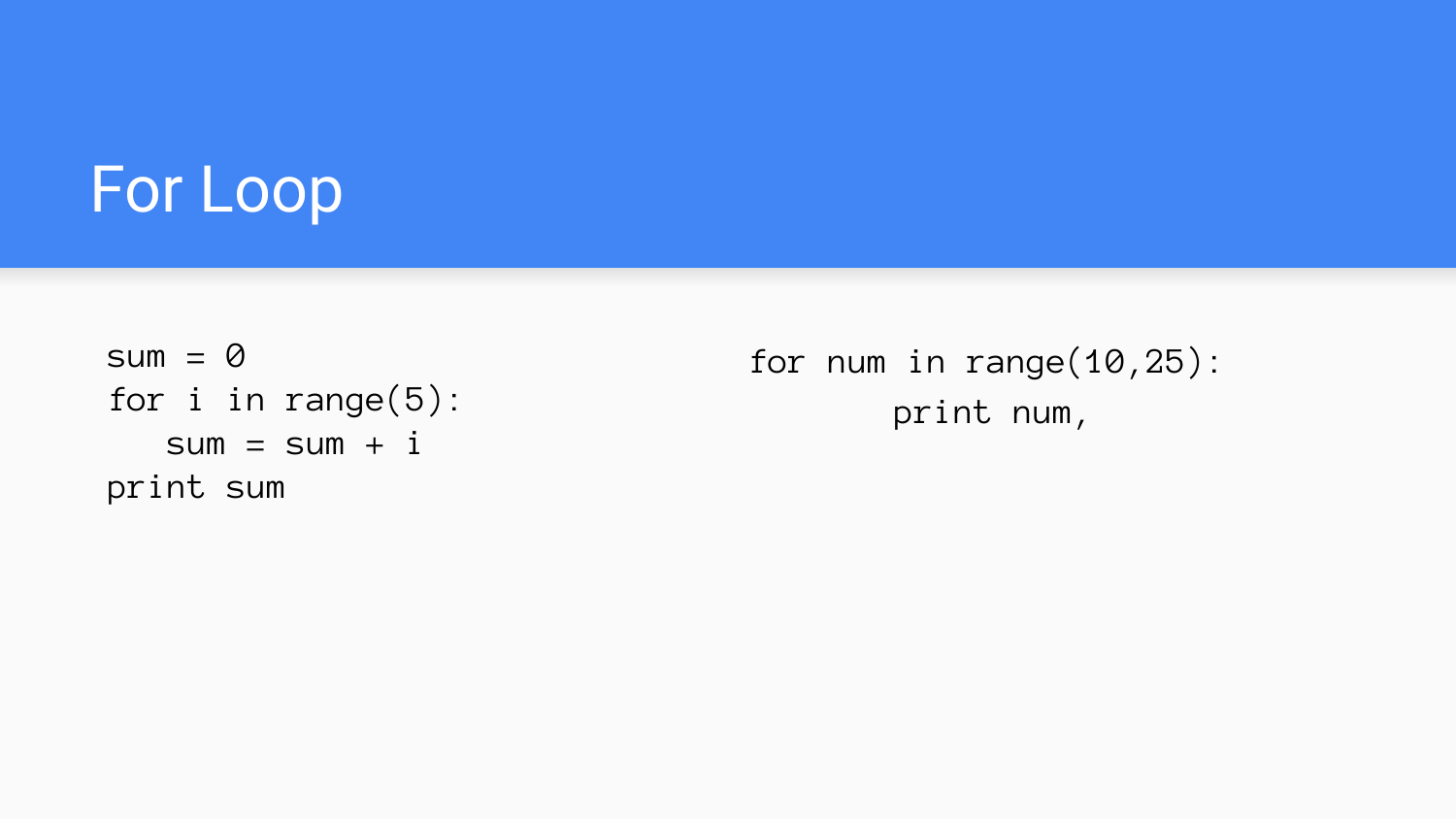

# For Loop

sum = 0
for i in range(5):
   sum = sum + i
print sum

for num in range(10,25):
	print num,